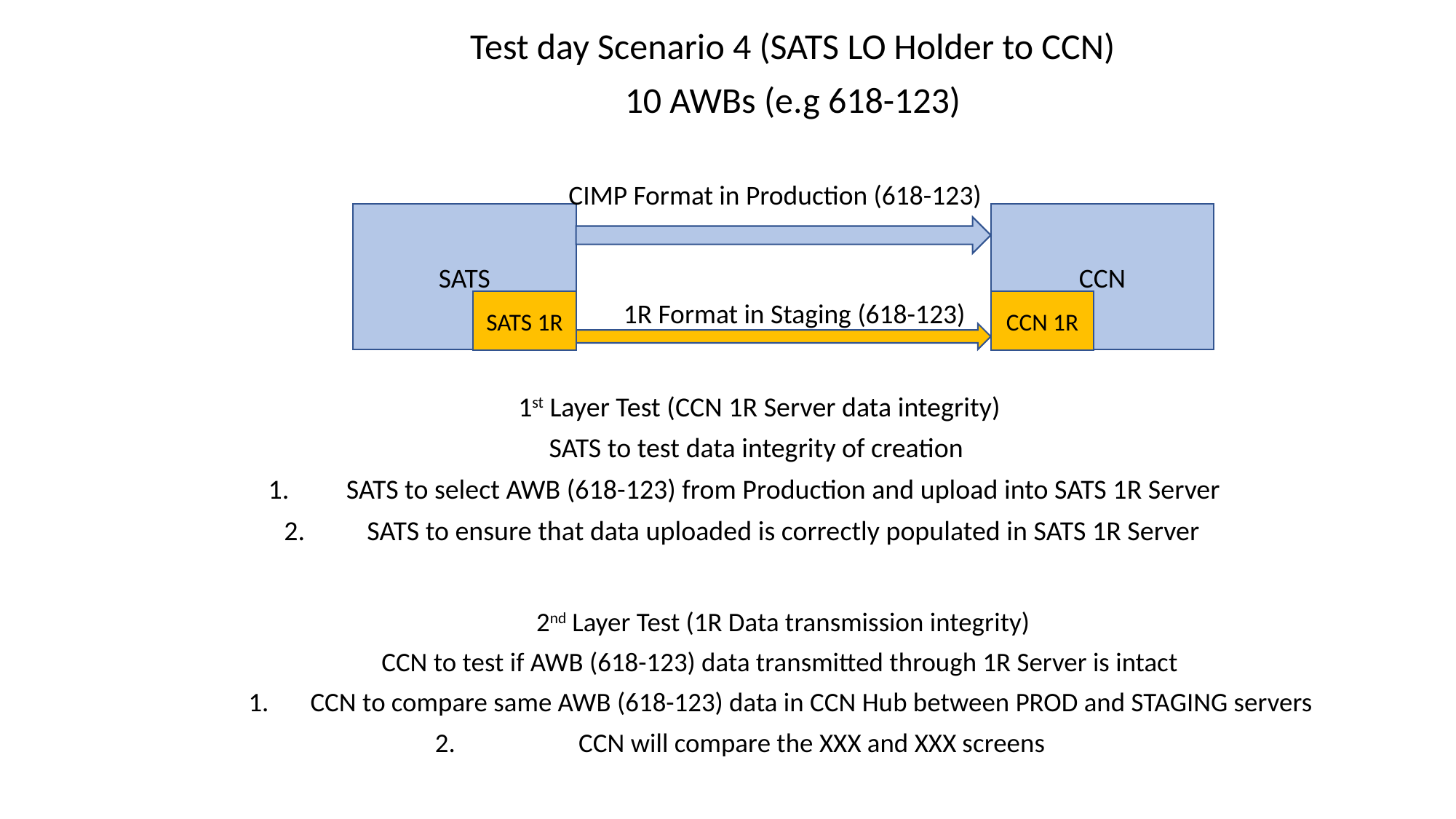

Test day Scenario 4 (SATS LO Holder to CCN)
10 AWBs (e.g 618-123)
CIMP Format in Production (618-123)
SATS
CCN

SATS 1R
1R Format in Staging (618-123)
CCN 1R

1st Layer Test (CCN 1R Server data integrity)
SATS to test data integrity of creation
SATS to select AWB (618-123) from Production and upload into SATS 1R Server
SATS to ensure that data uploaded is correctly populated in SATS 1R Server
2nd Layer Test (1R Data transmission integrity)
CCN to test if AWB (618-123) data transmitted through 1R Server is intact
CCN to compare same AWB (618-123) data in CCN Hub between PROD and STAGING servers
CCN will compare the XXX and XXX screens